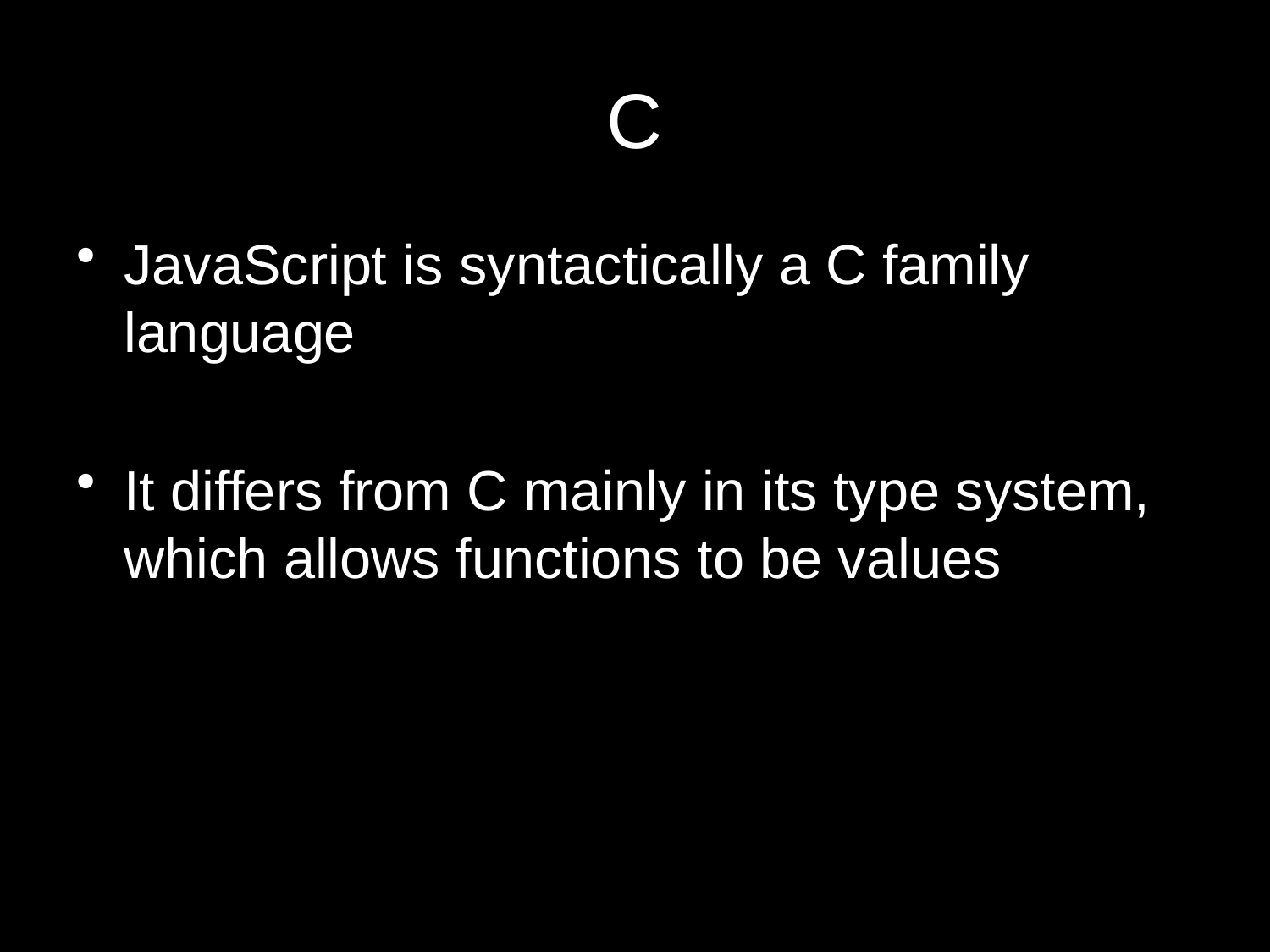

# C
JavaScript is syntactically a C family language

It differs from C mainly in its type system, which allows functions to be values